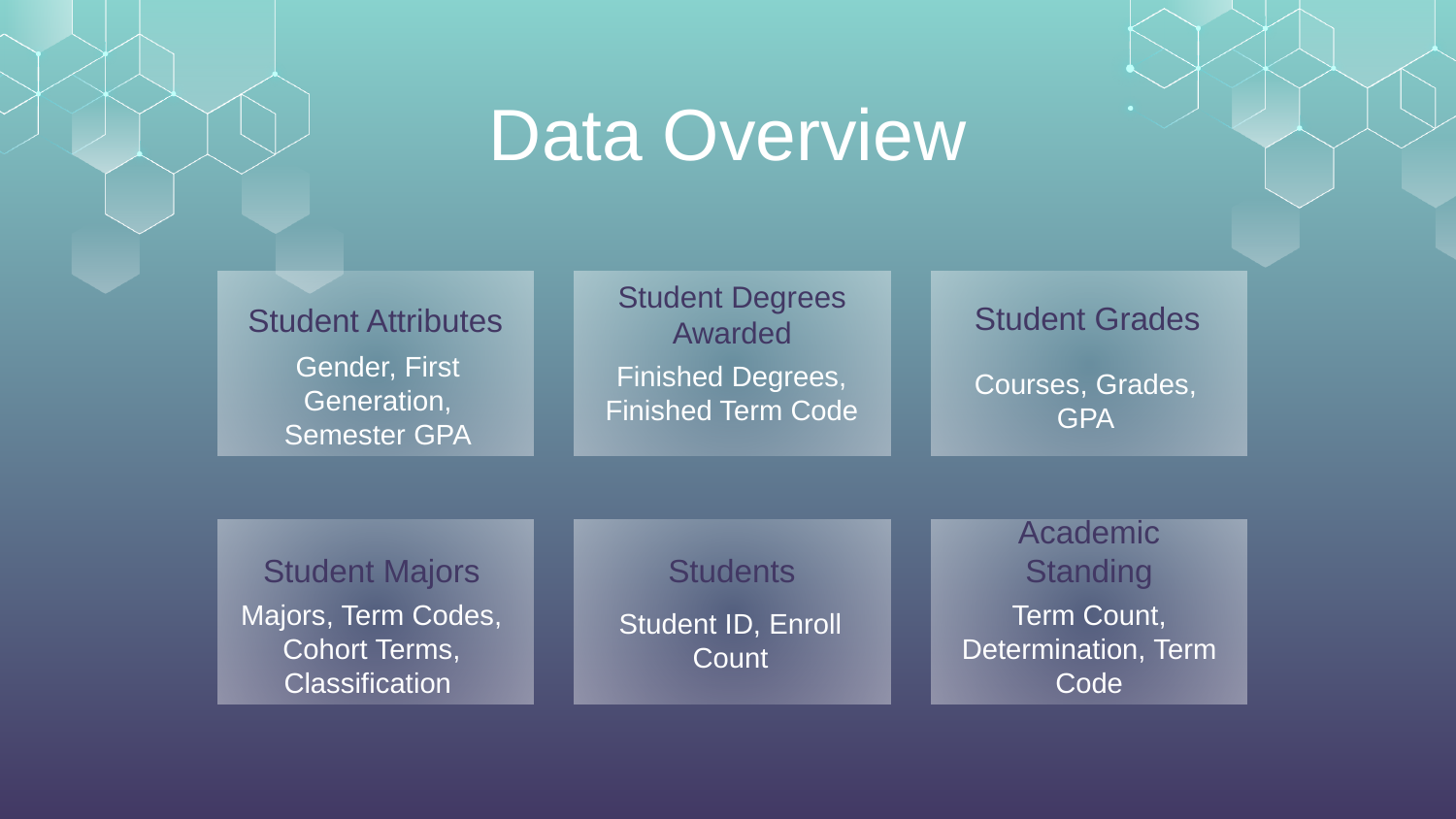

# Data Overview
Student Grades
Student Attributes
Student Degrees Awarded
Gender, First Generation, Semester GPA
Finished Degrees, Finished Term Code
Courses, Grades, GPA
Student Majors
Students
Academic Standing
Term Count, Determination, Term Code
Majors, Term Codes, Cohort Terms, Classification

Student ID, Enroll Count